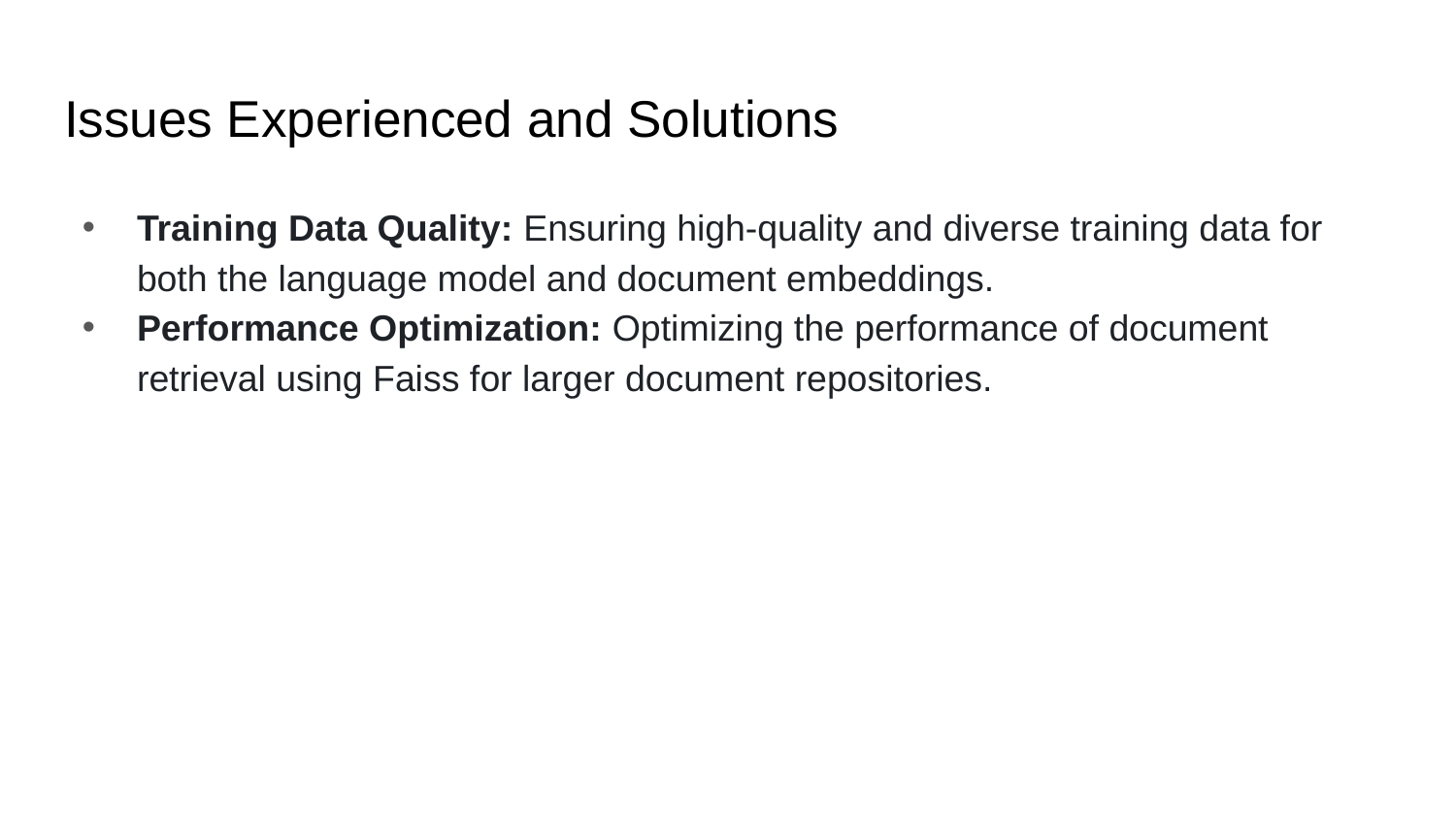

# Issues Experienced and Solutions
Training Data Quality: Ensuring high-quality and diverse training data for both the language model and document embeddings.
Performance Optimization: Optimizing the performance of document retrieval using Faiss for larger document repositories.